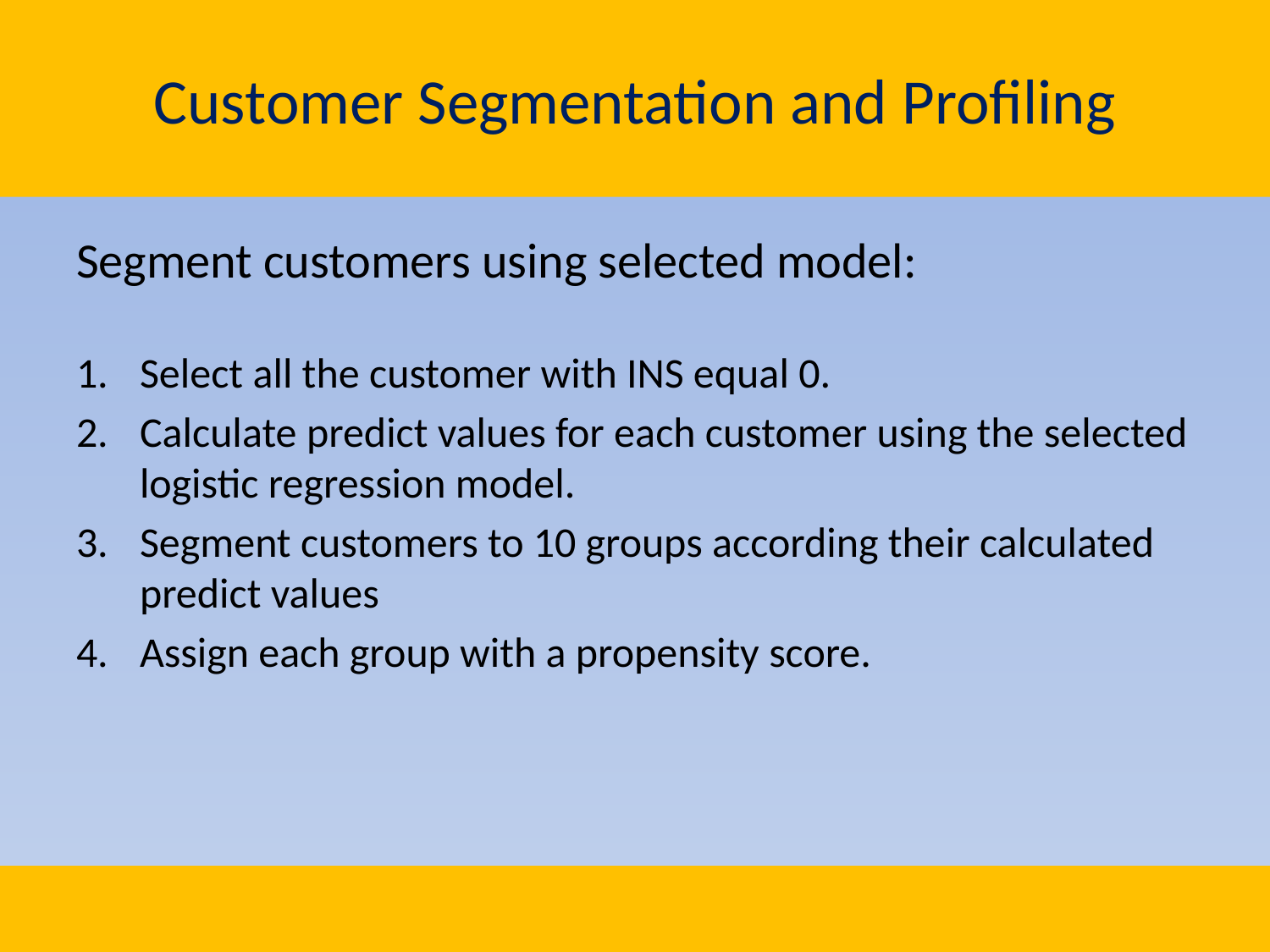

# Customer Segmentation and Profiling
Segment customers using selected model:

Select all the customer with INS equal 0.
Calculate predict values for each customer using the selected logistic regression model.
Segment customers to 10 groups according their calculated predict values
Assign each group with a propensity score.

19